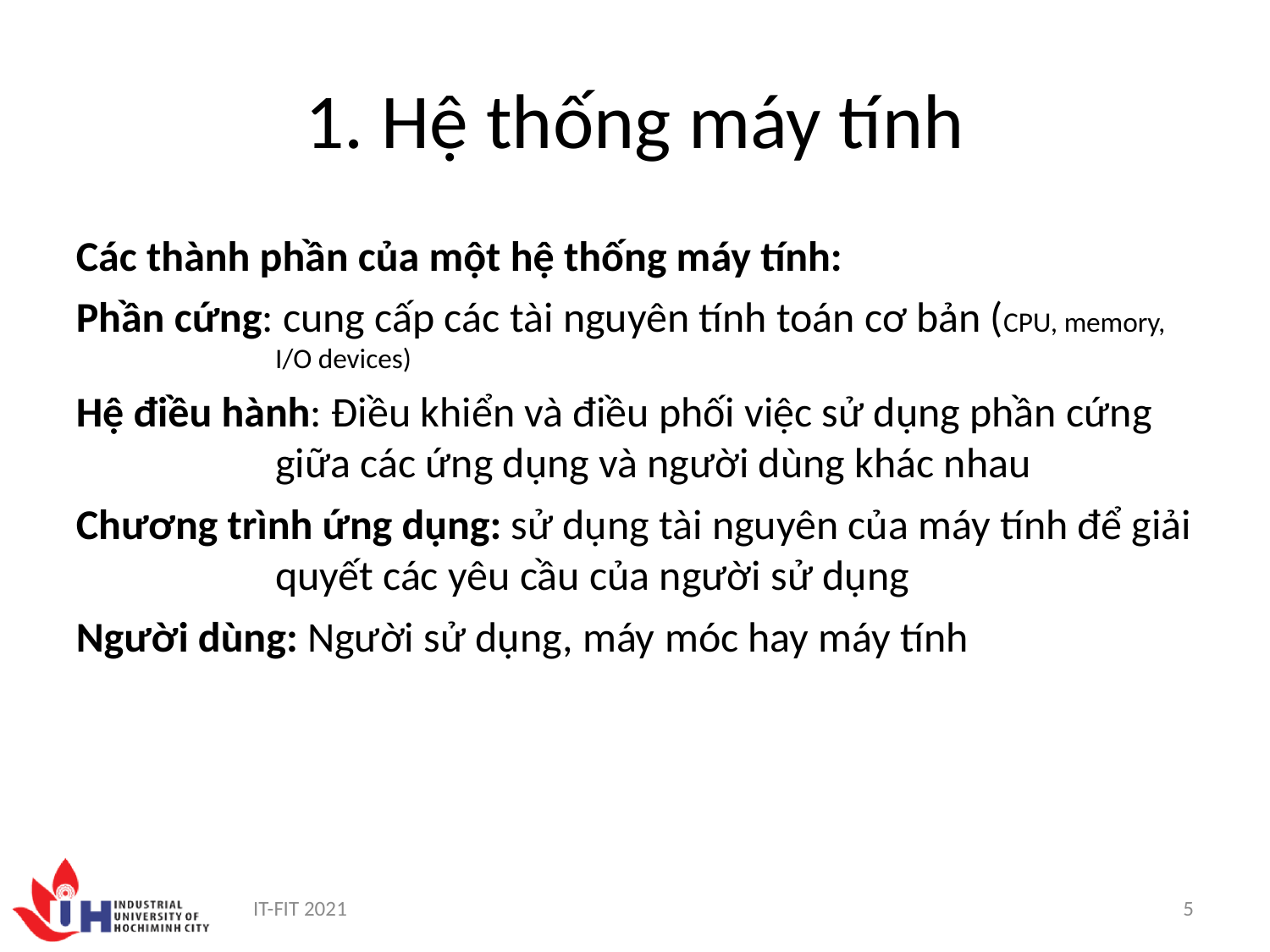

1. Hệ thống máy tính
Các thành phần của một hệ thống máy tính:
Phần cứng: cung cấp các tài nguyên tính toán cơ bản (CPU, memory, I/O devices)
Hệ điều hành: Điều khiển và điều phối việc sử dụng phần cứng giữa các ứng dụng và người dùng khác nhau
Chương trình ứng dụng: sử dụng tài nguyên của máy tính để giải quyết các yêu cầu của người sử dụng
Người dùng: Người sử dụng, máy móc hay máy tính
IT-FIT 2021
5